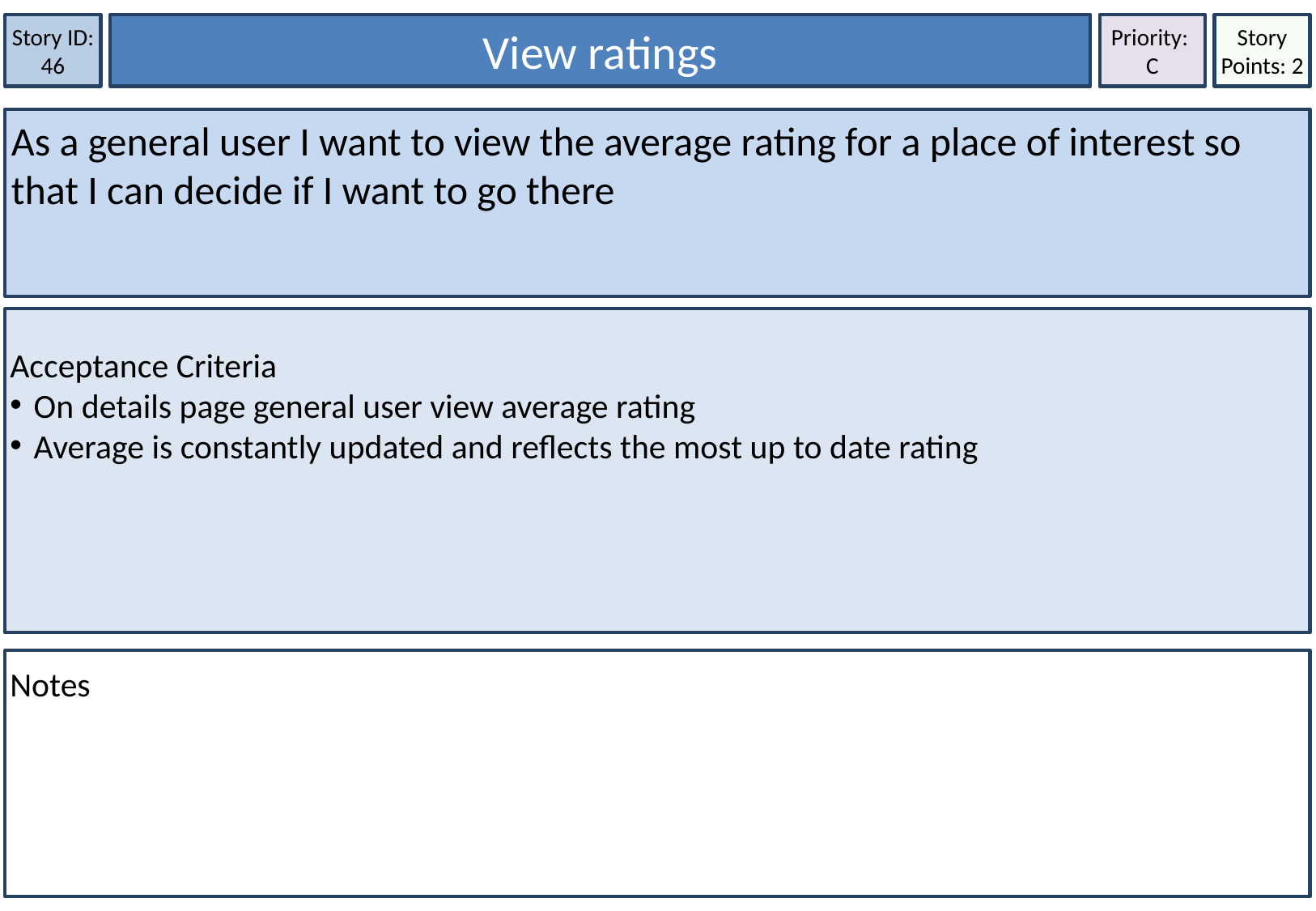

Story ID: 46

View ratings

Priority:
C

Story Points: 2

As a general user I want to view the average rating for a place of interest so that I can decide if I want to go there

Acceptance Criteria
On details page general user view average rating
Average is constantly updated and reflects the most up to date rating

Notes